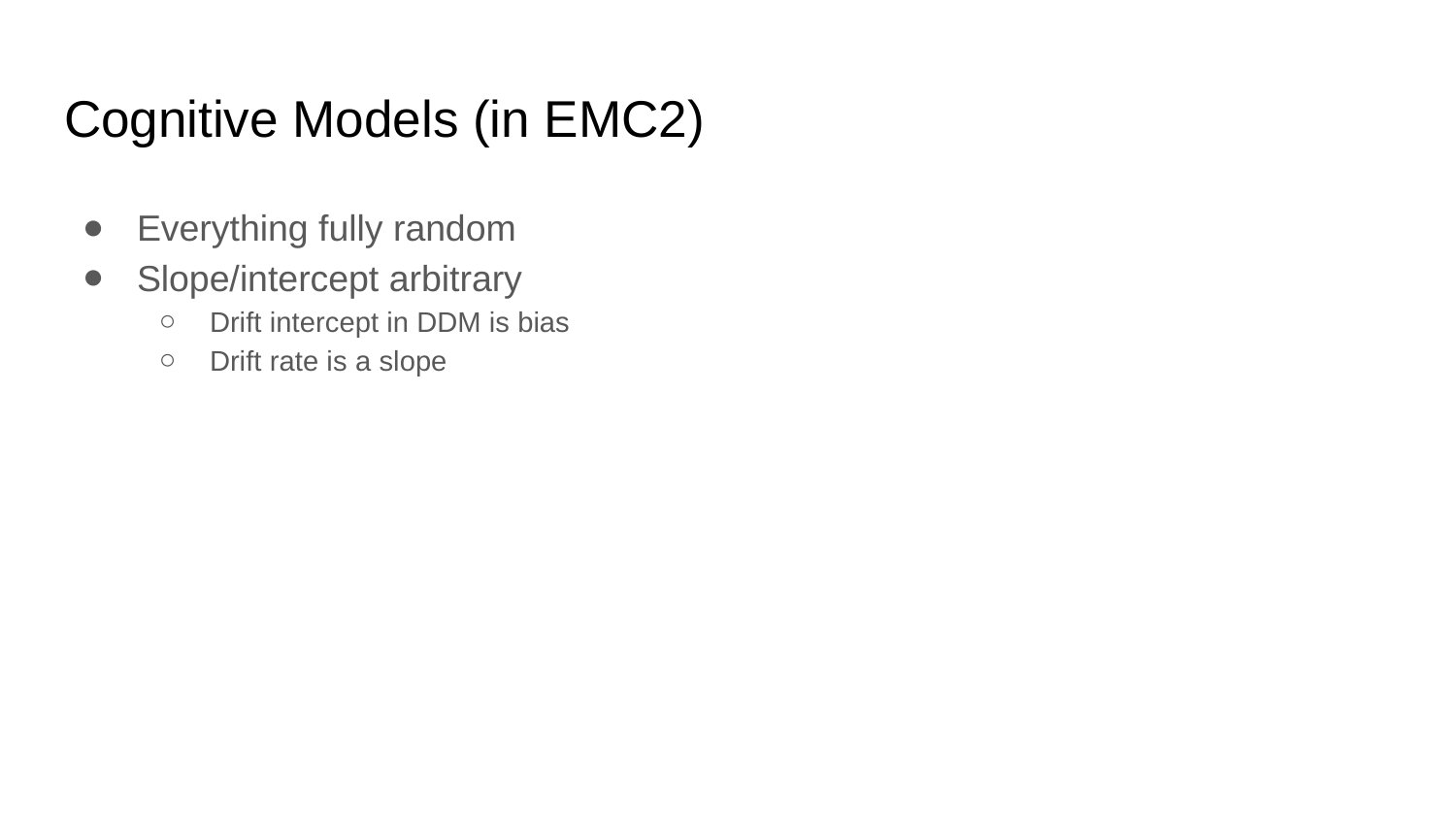

# Cognitive Models (in EMC2)
Everything fully random
Slope/intercept arbitrary
Drift intercept in DDM is bias
Drift rate is a slope